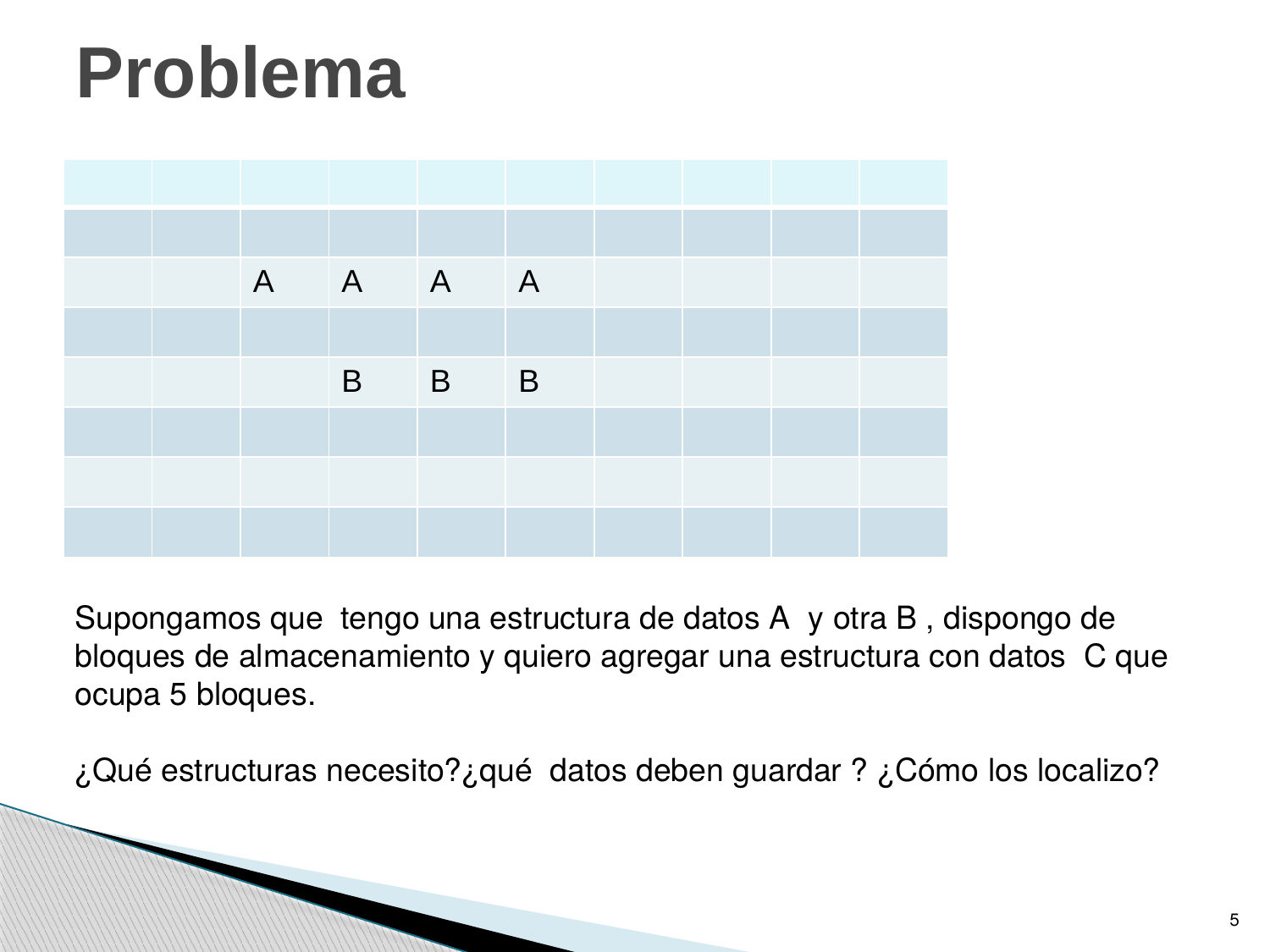

# Problema
|  |  |  |  |  |  |  |  |  |  |
| --- | --- | --- | --- | --- | --- | --- | --- | --- | --- |
|  |  |  |  |  |  |  |  |  |  |
|  |  | A | A | A | A |  |  |  |  |
|  |  |  |  |  |  |  |  |  |  |
|  |  |  | B | B | B |  |  |  |  |
|  |  |  |  |  |  |  |  |  |  |
|  |  |  |  |  |  |  |  |  |  |
|  |  |  |  |  |  |  |  |  |  |
Supongamos que  tengo una estructura de datos A  y otra B , dispongo de bloques de almacenamiento y quiero agregar una estructura con datos  C que ocupa 5 bloques.

¿Qué estructuras necesito?¿qué  datos deben guardar ? ¿Cómo los localizo?

5